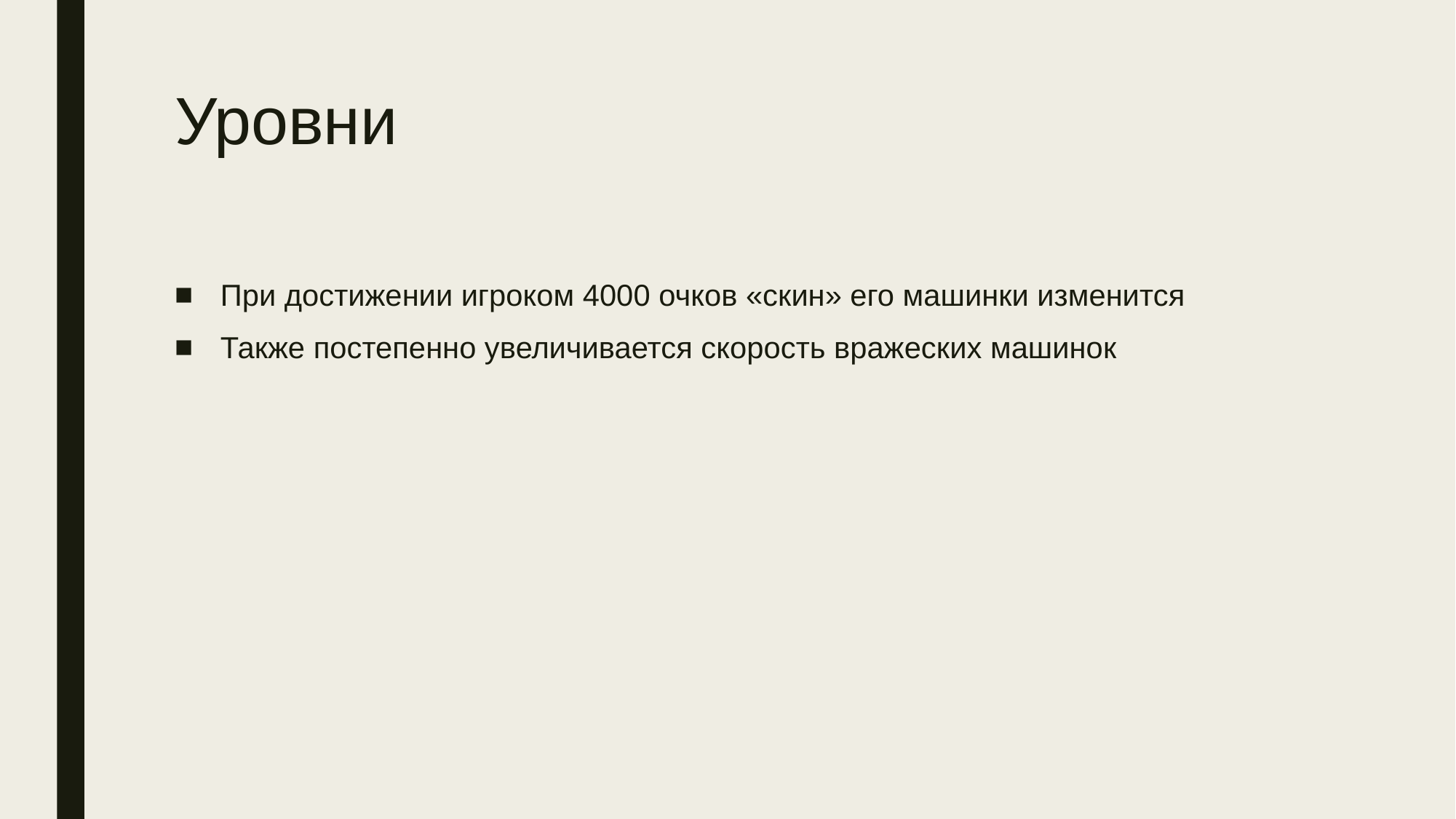

# Уровни
При достижении игроком 4000 очков «скин» его машинки изменится
Также постепенно увеличивается скорость вражеских машинок